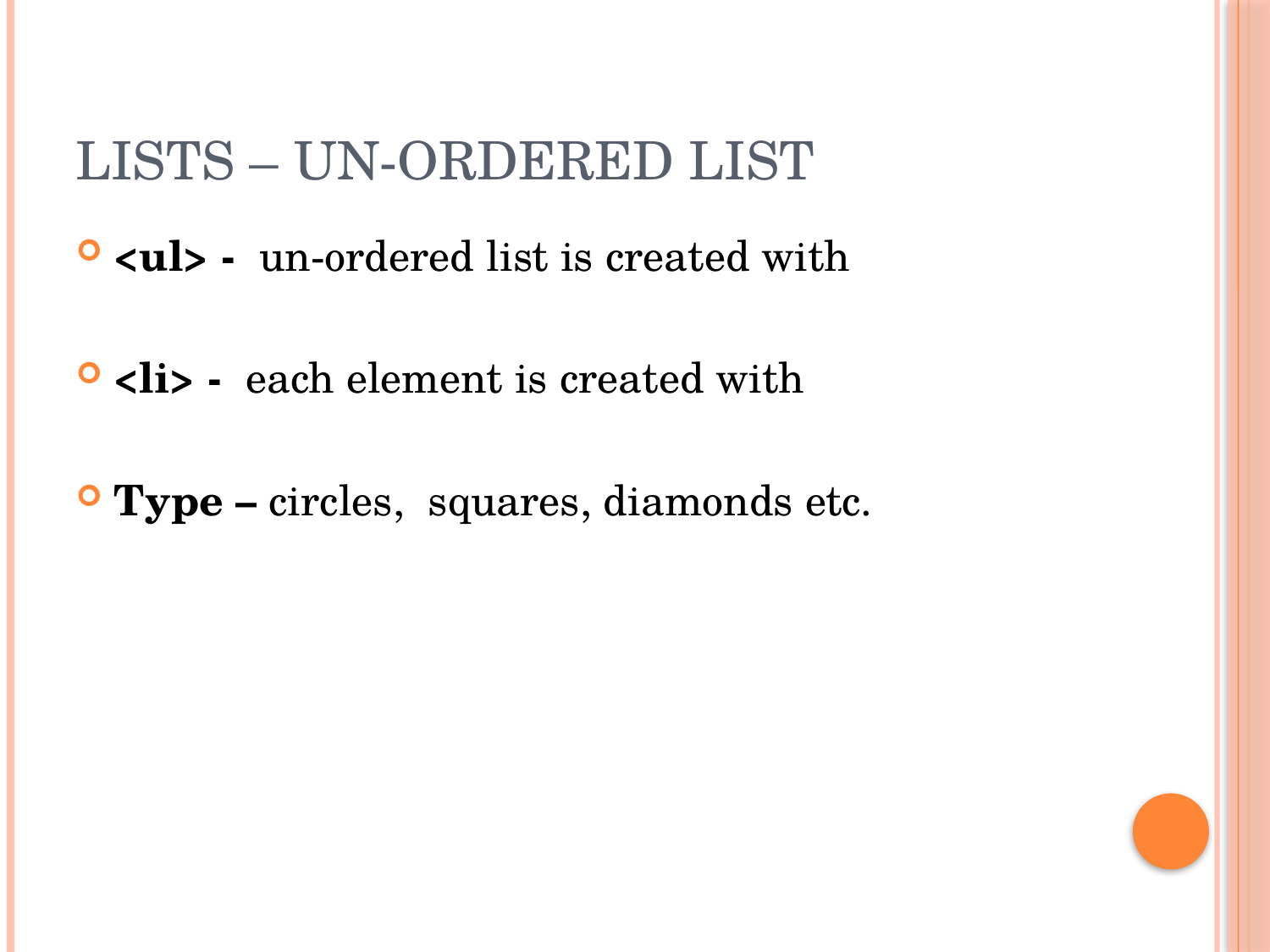

# Lists – un-Ordered list
<ul> -  un-ordered list is created with

<li> -  each element is created with

Type – circles,  squares, diamonds etc.